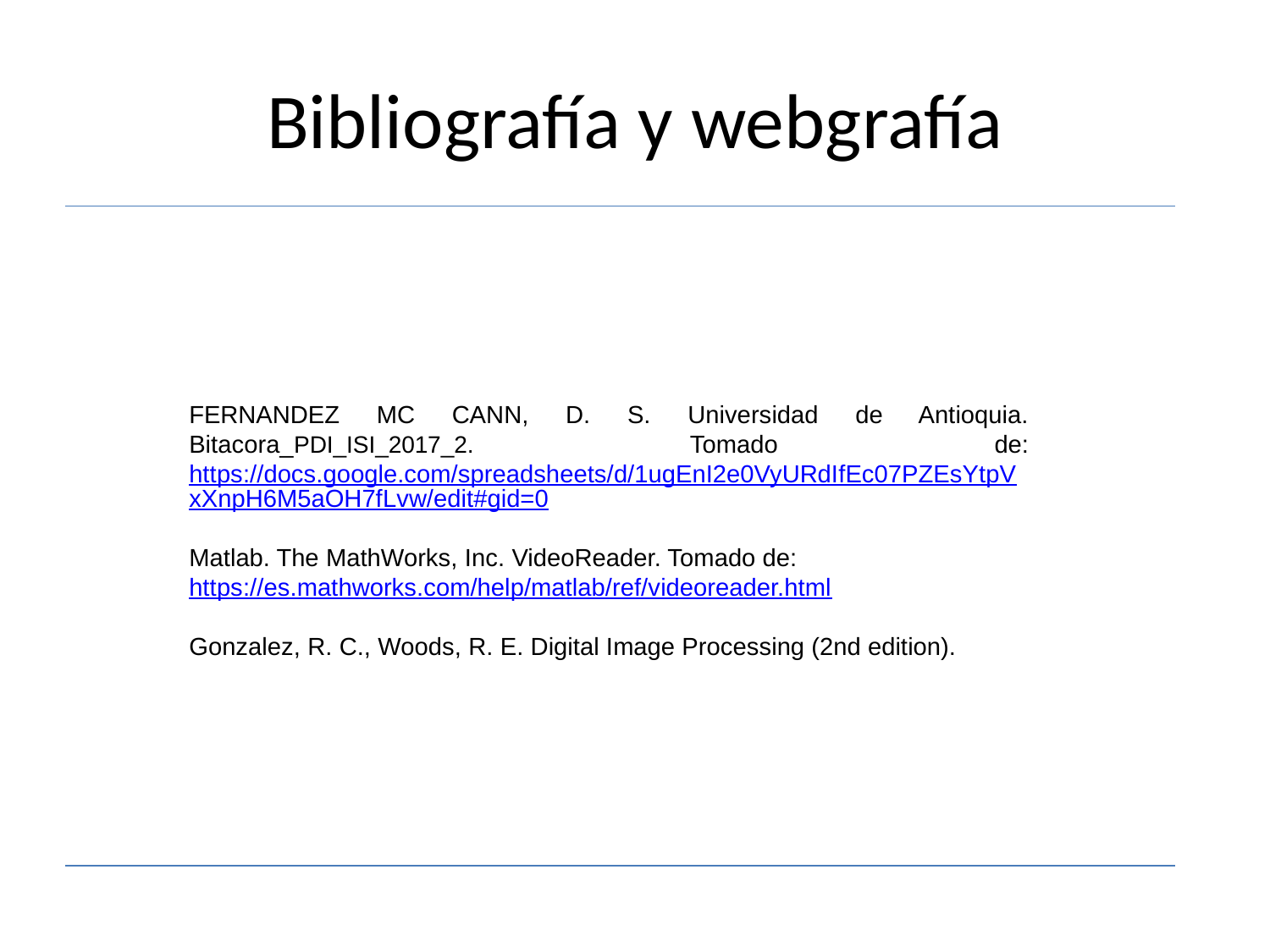

# Bibliografía y webgrafía
FERNANDEZ MC CANN, D. S. Universidad de Antioquia. Bitacora_PDI_ISI_2017_2. Tomado de:
https://docs.google.com/spreadsheets/d/1ugEnI2e0VyURdIfEc07PZEsYtpVxXnpH6M5aOH7fLvw/edit#gid=0

Matlab. The MathWorks, Inc. VideoReader. Tomado de: https://es.mathworks.com/help/matlab/ref/videoreader.html

Gonzalez, R. C., Woods, R. E. Digital Image Processing (2nd edition).